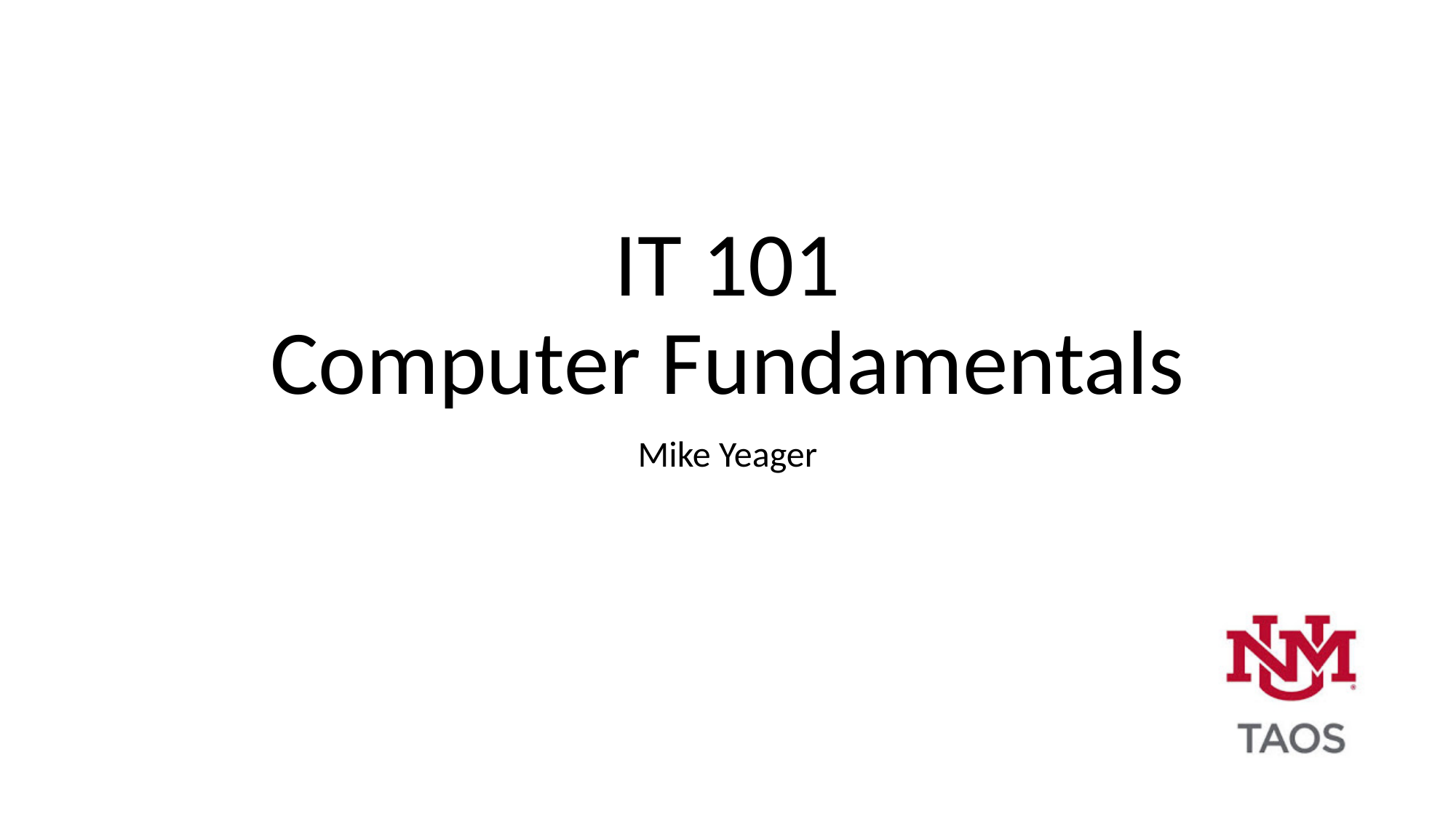

# IT 101 Computer Fundamentals
Mike Yeager